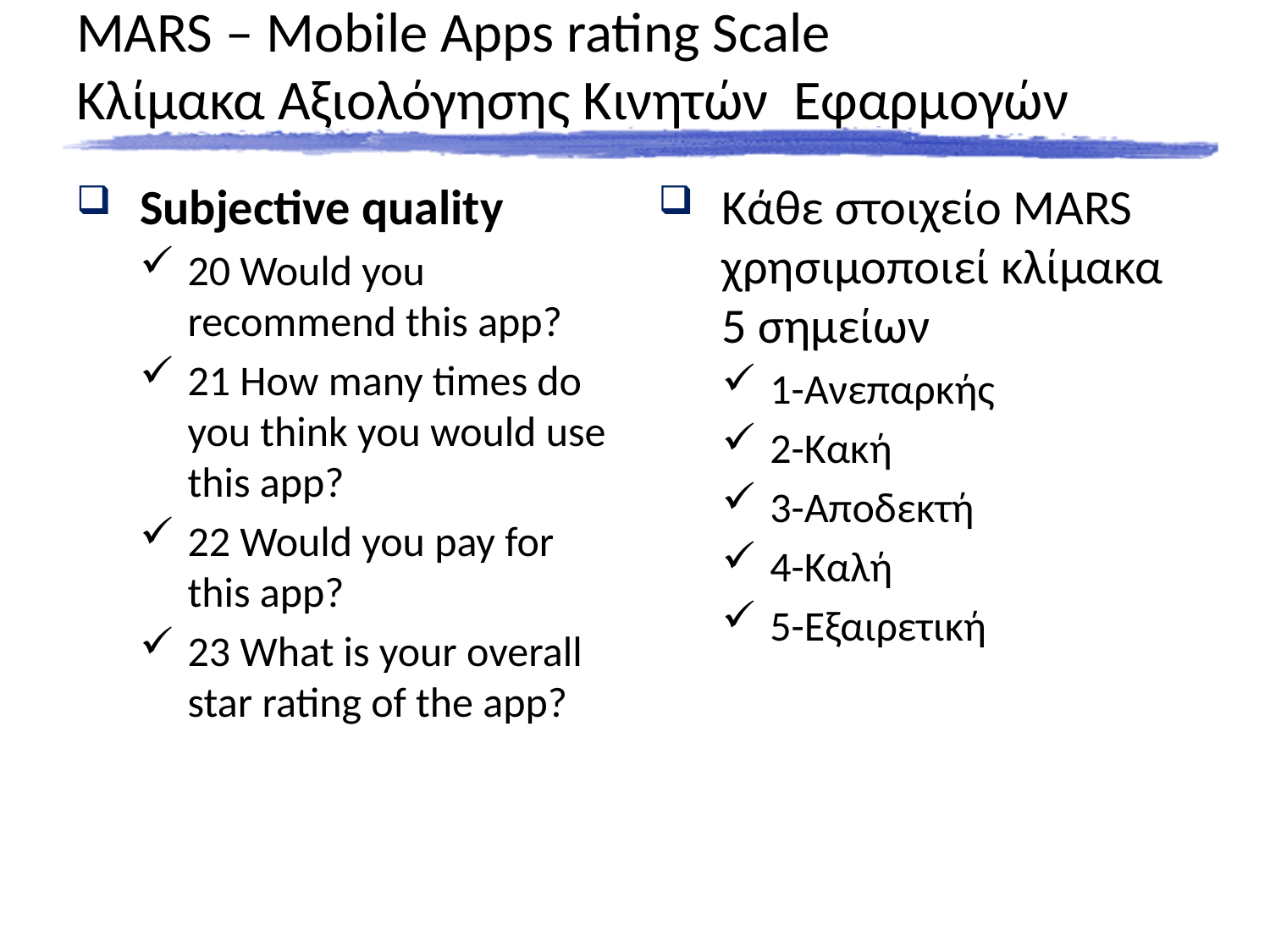

# MARS – Mobile Apps rating Scale Κλίμακα Αξιολόγησης Κινητών  Εφαρμογών
Subjective quality
20 Would you recommend this app?
21 How many times do you think you would use this app?
22 Would you pay for this app?
23 What is your overall star rating of the app?
Κάθε στοιχείο MARS χρησιμοποιεί κλίμακα 5 σημείων
1-Ανεπαρκής
2-Κακή
3-Αποδεκτή
4-Καλή
5-Εξαιρετική